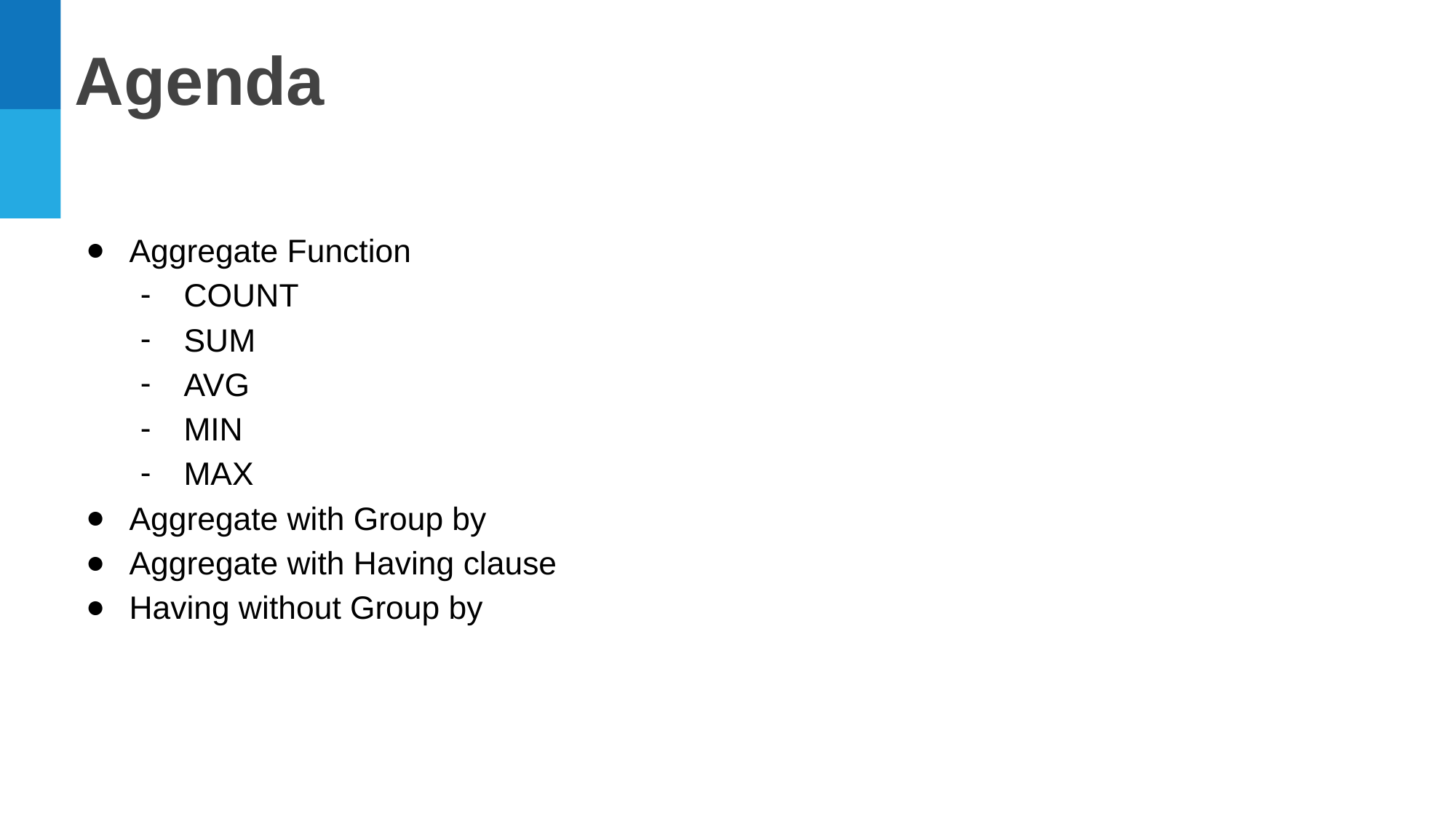

Agenda

Aggregate Function
COUNT
SUM
AVG
MIN
MAX
Aggregate with Group by
Aggregate with Having clause
Having without Group by